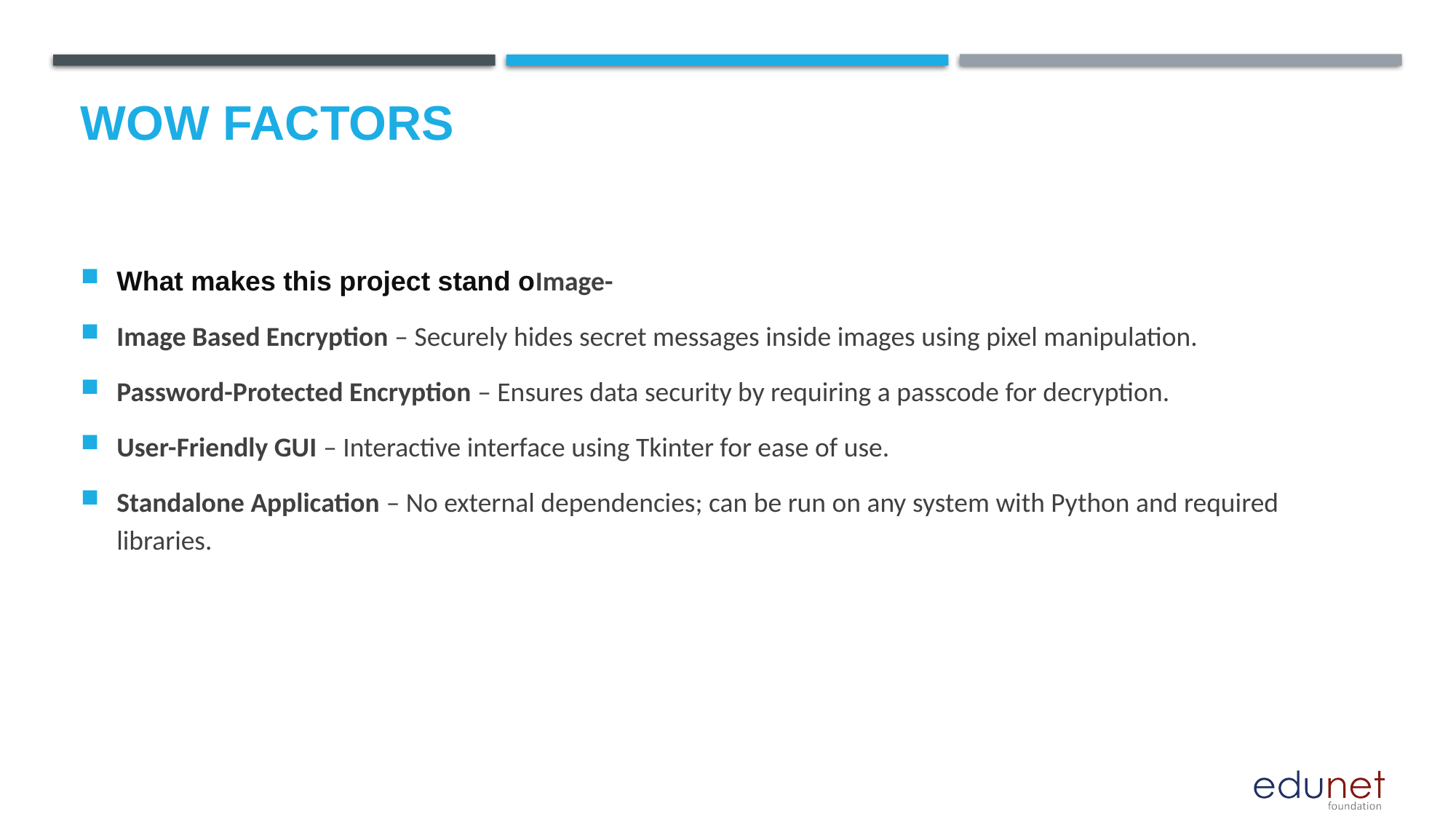

# Wow factors
What makes this project stand oImage-
Image Based Encryption – Securely hides secret messages inside images using pixel manipulation.
Password-Protected Encryption – Ensures data security by requiring a passcode for decryption.
User-Friendly GUI – Interactive interface using Tkinter for ease of use.
Standalone Application – No external dependencies; can be run on any system with Python and required libraries.